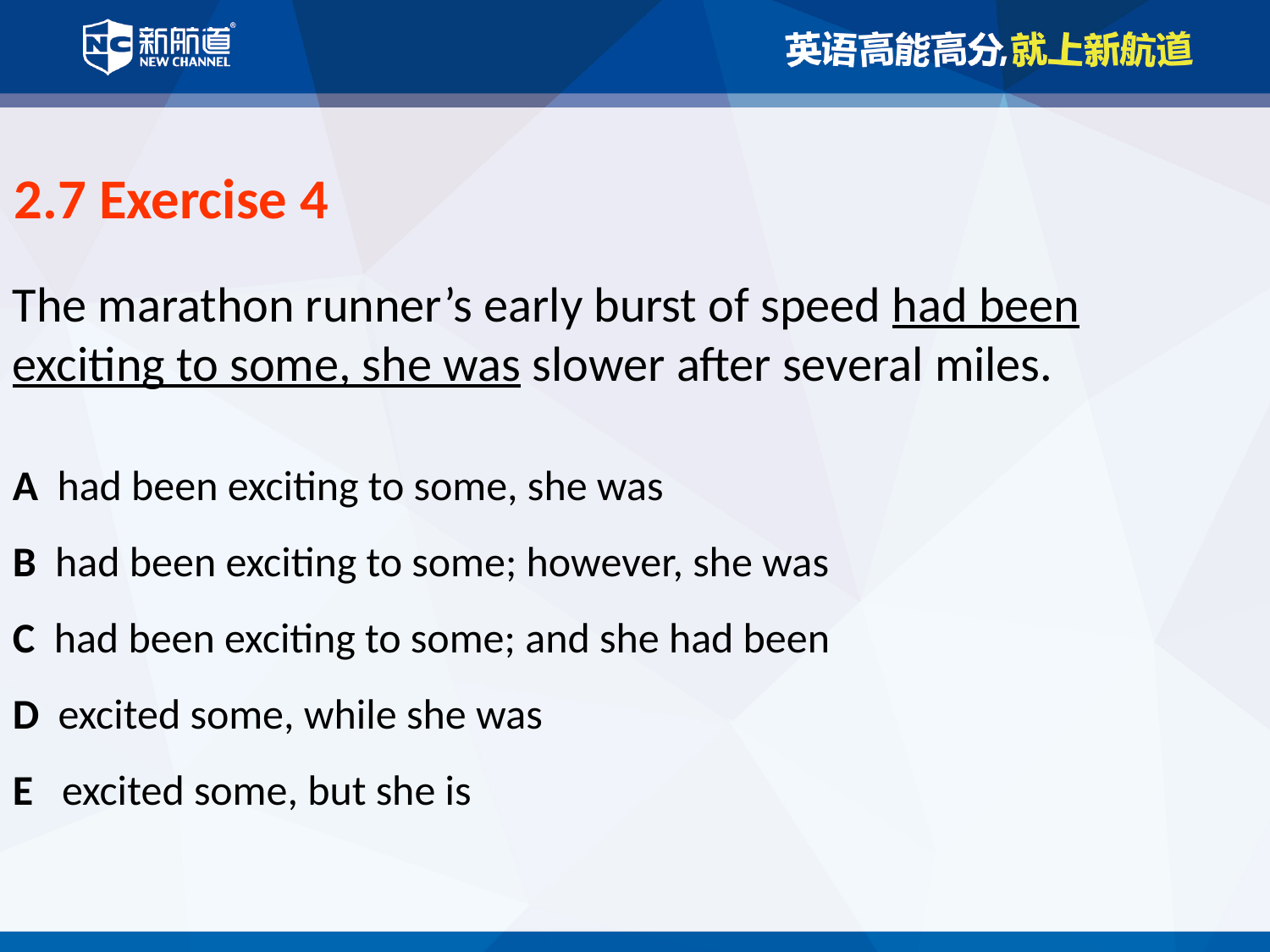

2.7 Exercise 4
The marathon runner’s early burst of speed had been exciting to some, she was slower after several miles.

A  had been exciting to some, she was
B  had been exciting to some; however, she was
C  had been exciting to some; and she had been
D  excited some, while she was
E   excited some, but she is